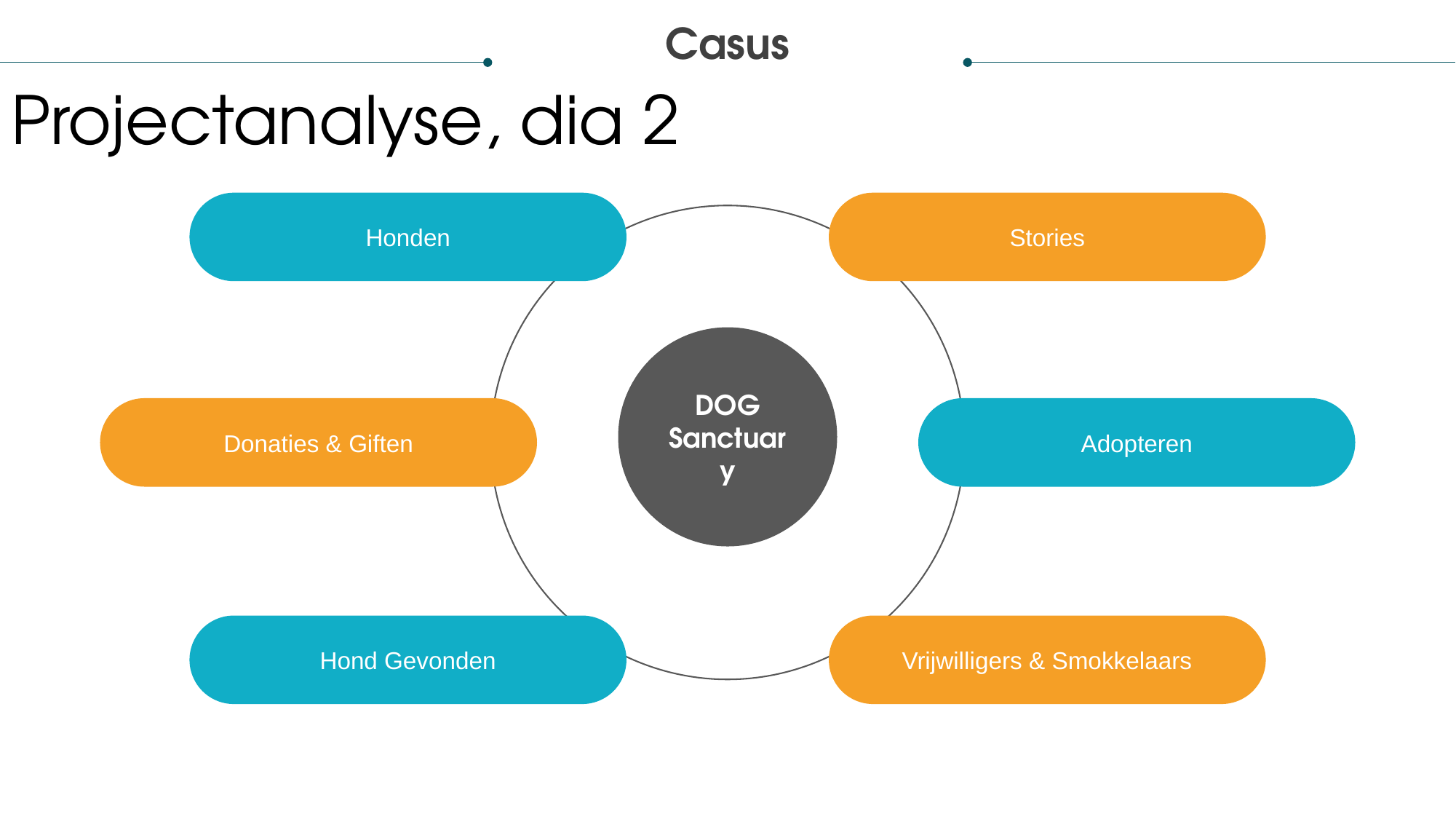

Casus
Projectanalyse, dia 2
Honden
Stories

DOG
Sanctuary
Donaties & Giften
Adopteren
Hond Gevonden
Vrijwilligers & Smokkelaars